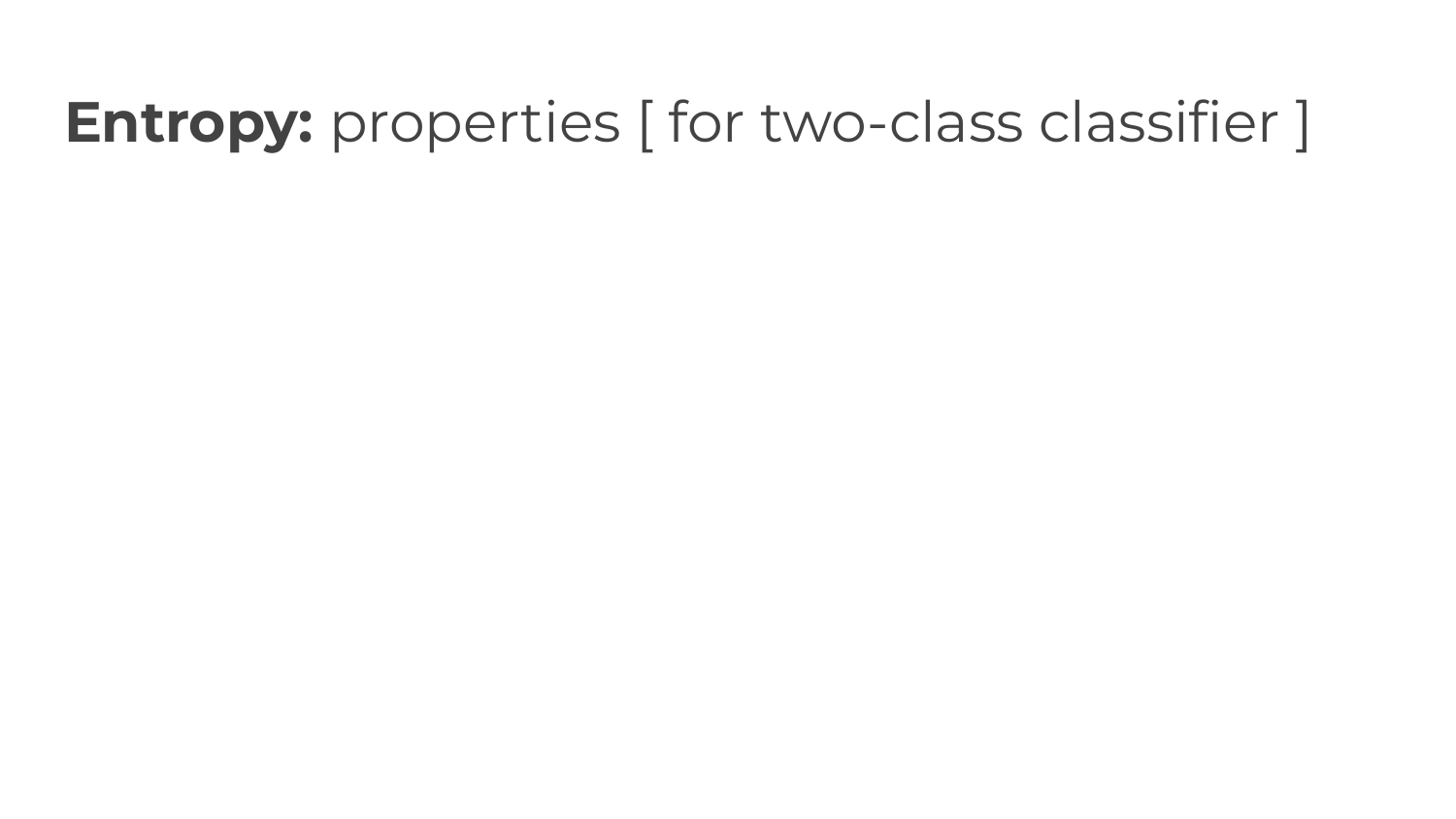

# Entropy: properties [ for two-class classifier ]